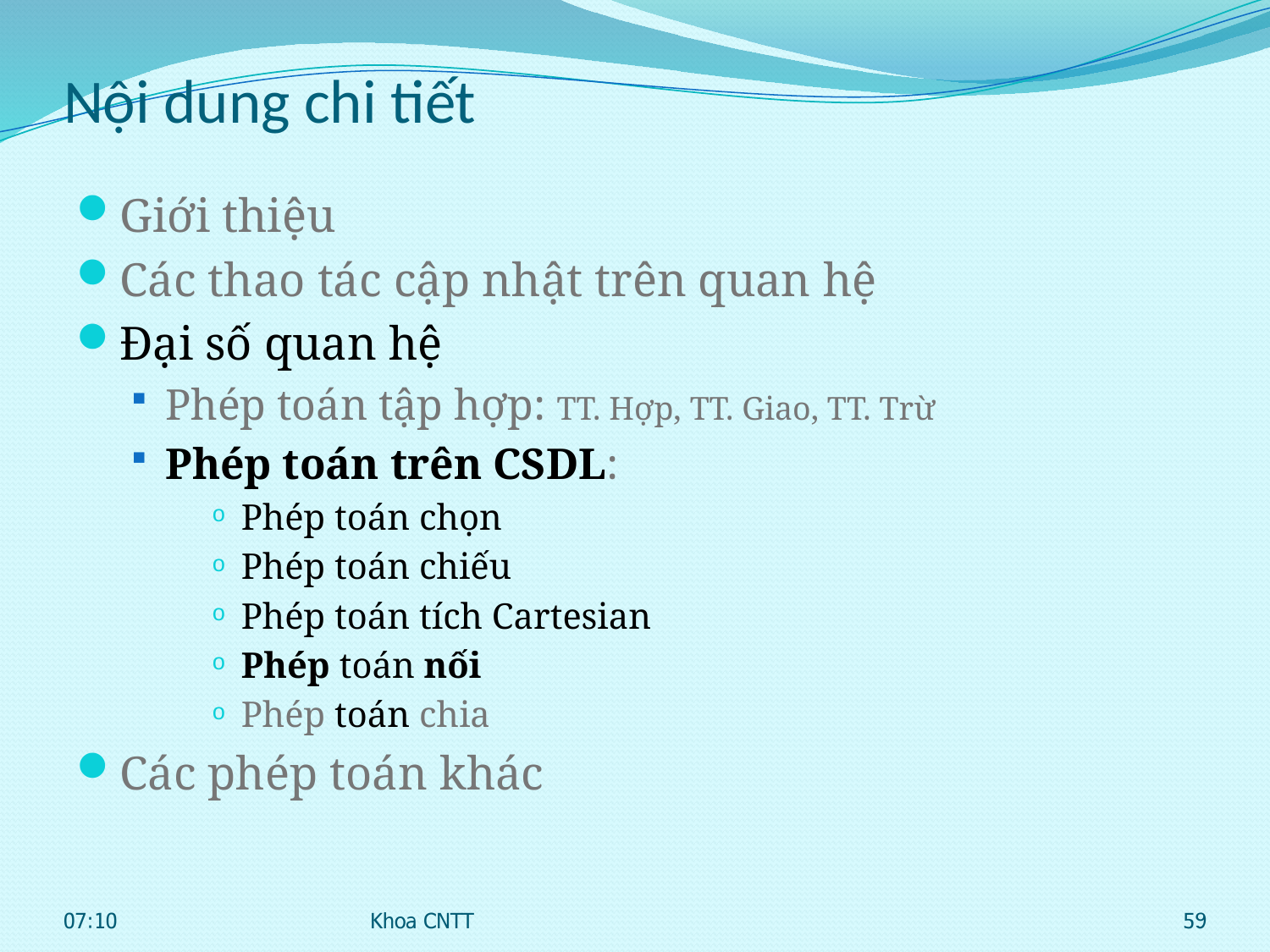

# Nội dung chi tiết
Giới thiệu
Các thao tác cập nhật trên quan hệ
Đại số quan hệ
Phép toán tập hợp: TT. Hợp, TT. Giao, TT. Trừ
Phép toán trên CSDL:
Phép toán chọn
Phép toán chiếu
Phép toán tích Cartesian
Phép toán nối
Phép toán chia
Các phép toán khác
07:10
Khoa CNTT
59